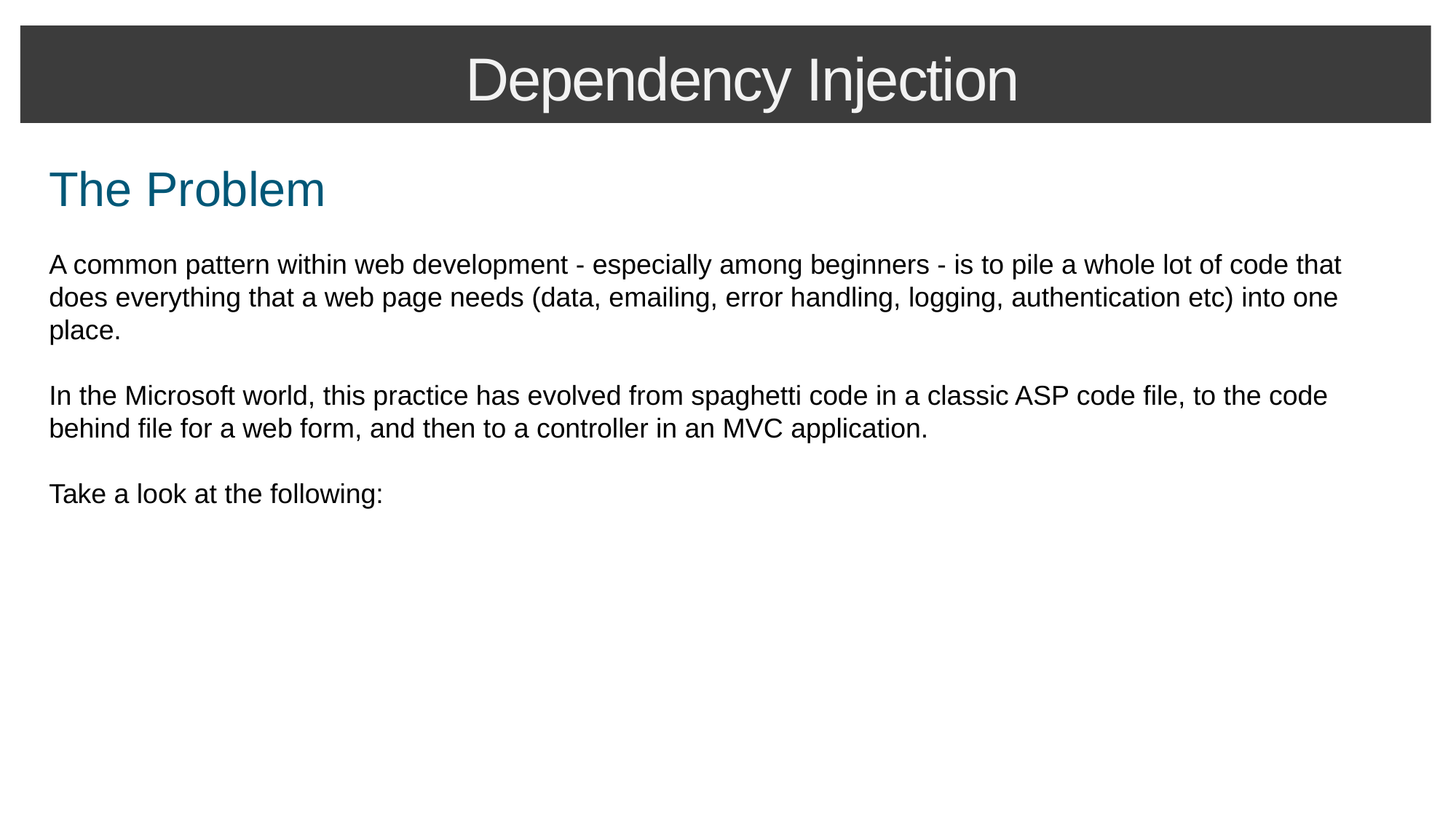

Dependency Injection
The Problem
A common pattern within web development - especially among beginners - is to pile a whole lot of code that does everything that a web page needs (data, emailing, error handling, logging, authentication etc) into one place.

In the Microsoft world, this practice has evolved from spaghetti code in a classic ASP code file, to the code behind file for a web form, and then to a controller in an MVC application.

Take a look at the following: